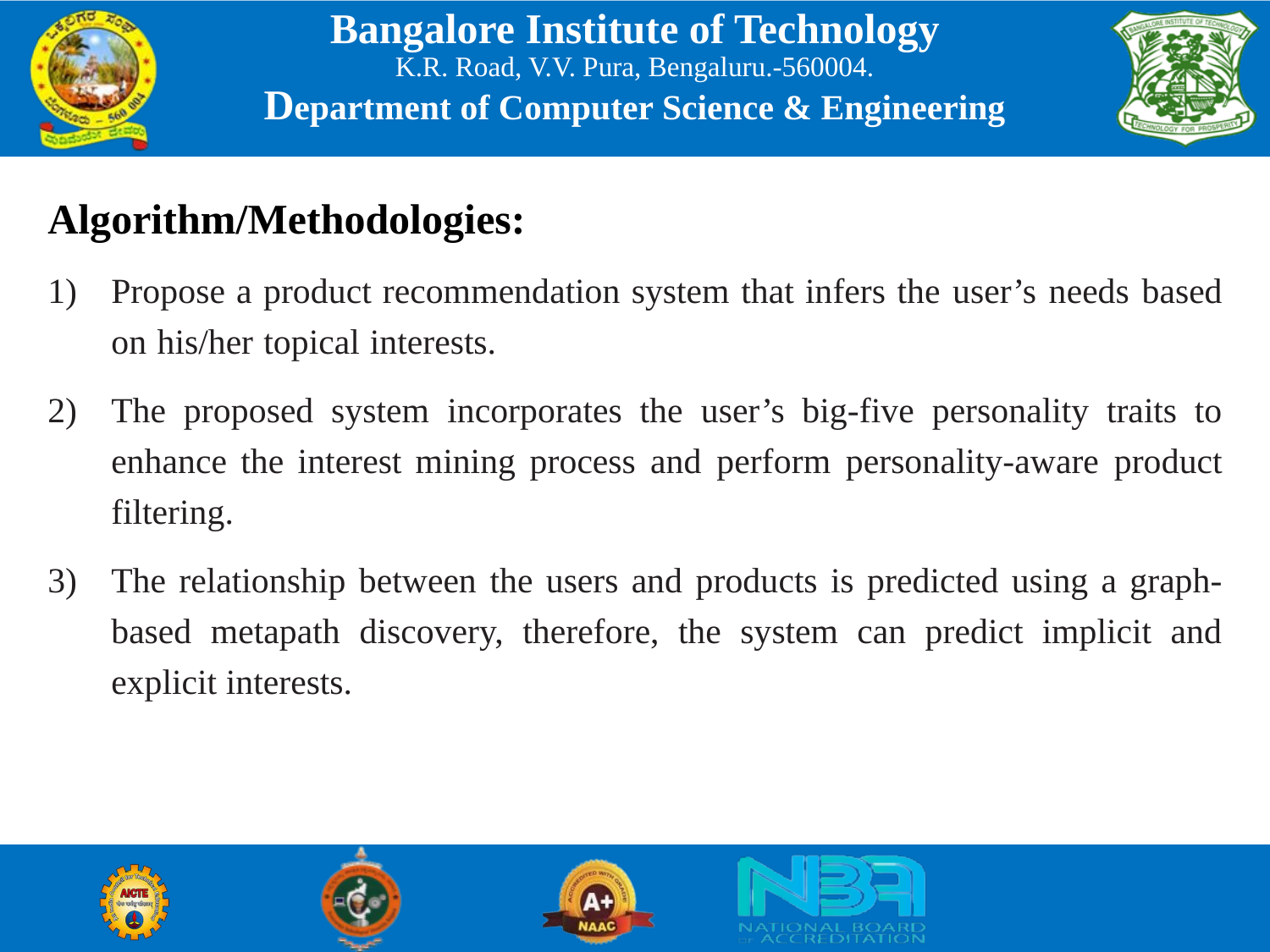

Algorithm/Methodologies:
Propose a product recommendation system that infers the user’s needs based on his/her topical interests.
The proposed system incorporates the user’s big-five personality traits to enhance the interest mining process and perform personality-aware product filtering.
The relationship between the users and products is predicted using a graph-based metapath discovery, therefore, the system can predict implicit and explicit interests.